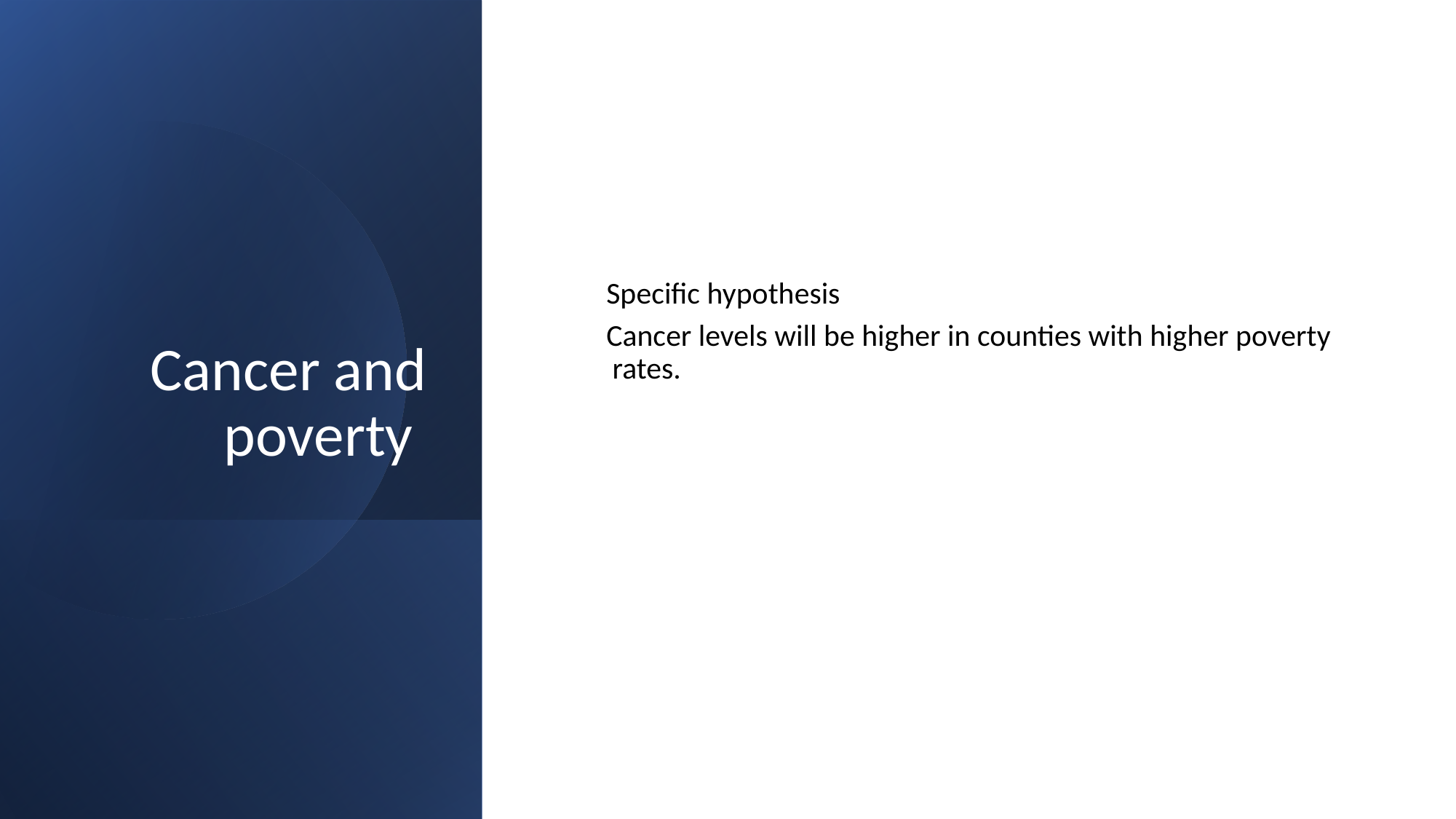

# Cancer and poverty
Specific hypothesis
Cancer levels will be higher in counties with higher poverty rates.